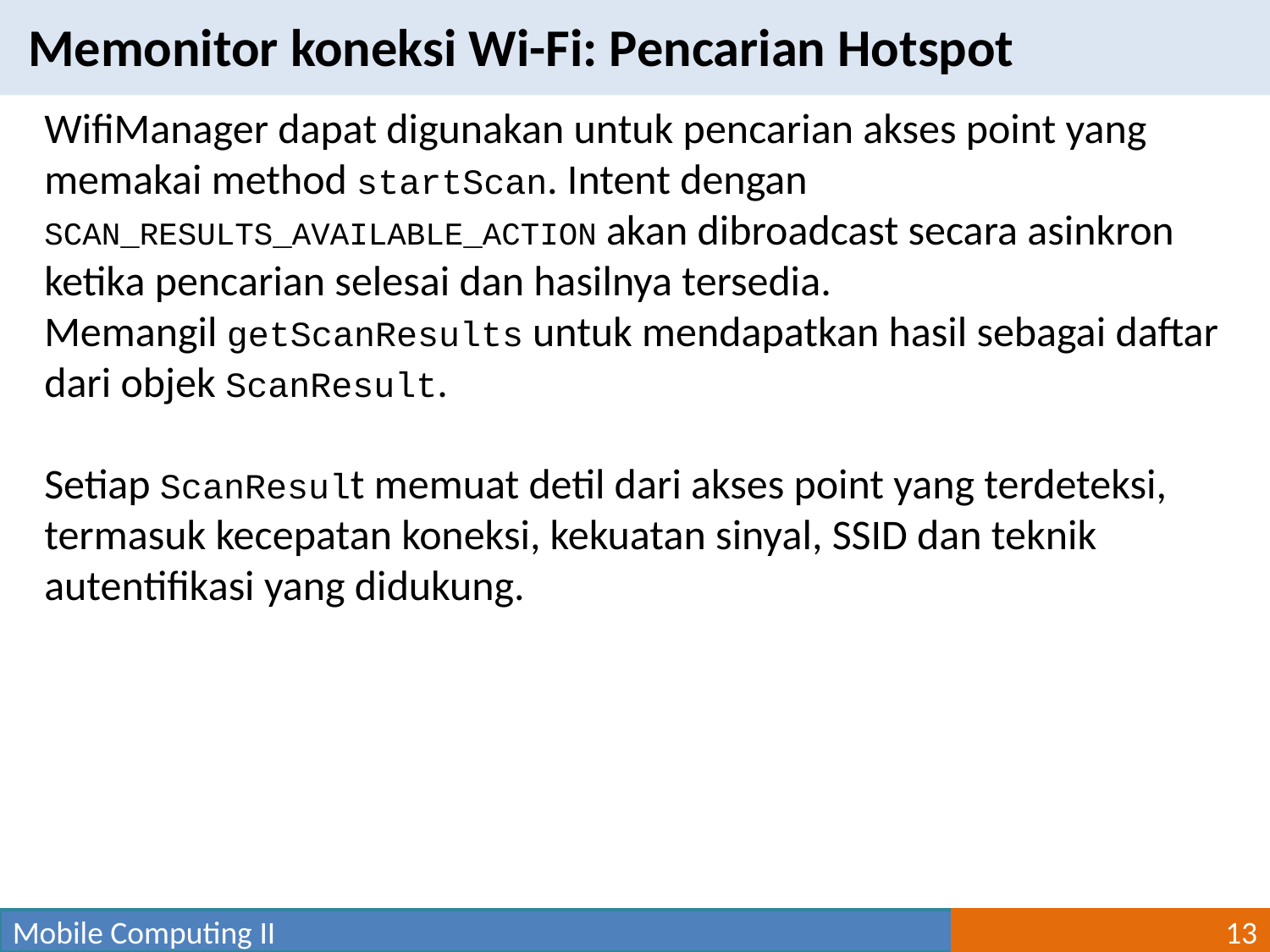

Memonitor koneksi Wi-Fi: Pencarian Hotspot
WifiManager dapat digunakan untuk pencarian akses point yang memakai method startScan. Intent dengan SCAN_RESULTS_AVAILABLE_ACTION akan dibroadcast secara asinkron ketika pencarian selesai dan hasilnya tersedia.
Memangil getScanResults untuk mendapatkan hasil sebagai daftar dari objek ScanResult.

Setiap ScanResult memuat detil dari akses point yang terdeteksi, termasuk kecepatan koneksi, kekuatan sinyal, SSID dan teknik autentifikasi yang didukung.
Mobile Computing II
13